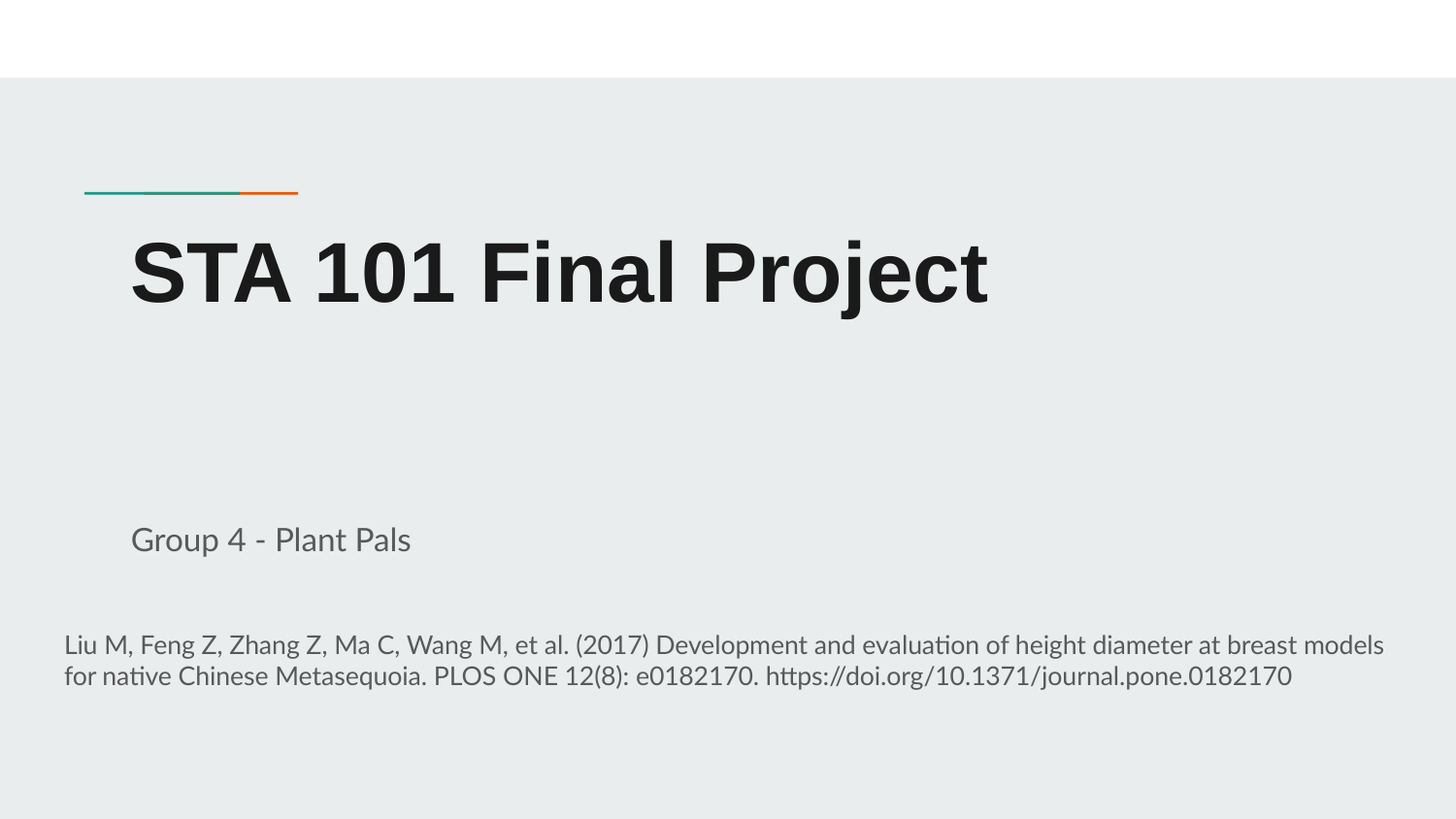

# STA 101 Final Project
Group 4 - Plant Pals

Liu M, Feng Z, Zhang Z, Ma C, Wang M, et al. (2017) Development and evaluation of height diameter at breast models for native Chinese Metasequoia. PLOS ONE 12(8): e0182170. https://doi.org/10.1371/journal.pone.0182170